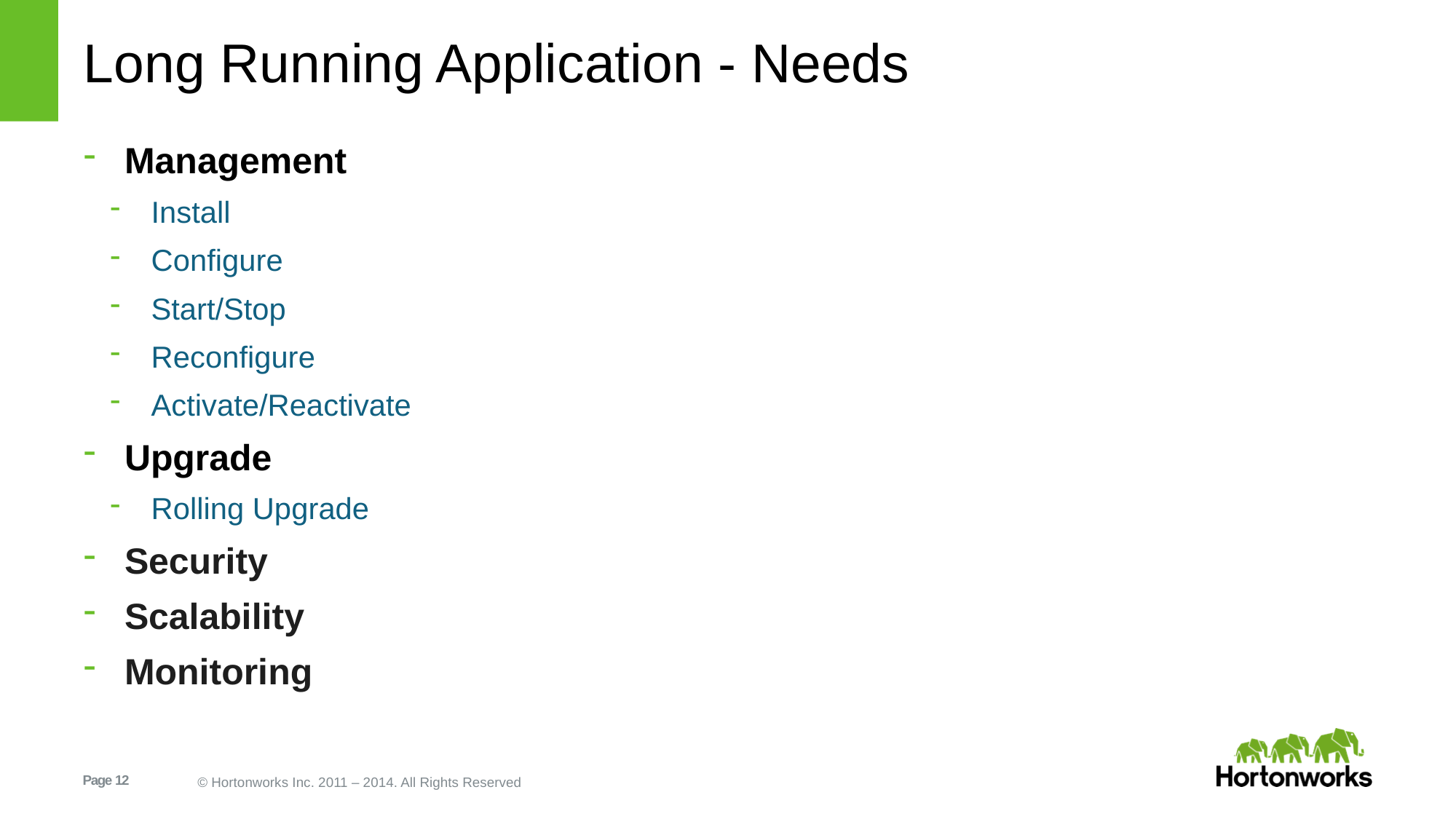

# Long Running Application - Needs
Management
Install
Configure
Start/Stop
Reconfigure
Activate/Reactivate
Upgrade
Rolling Upgrade
Security
Scalability
Monitoring